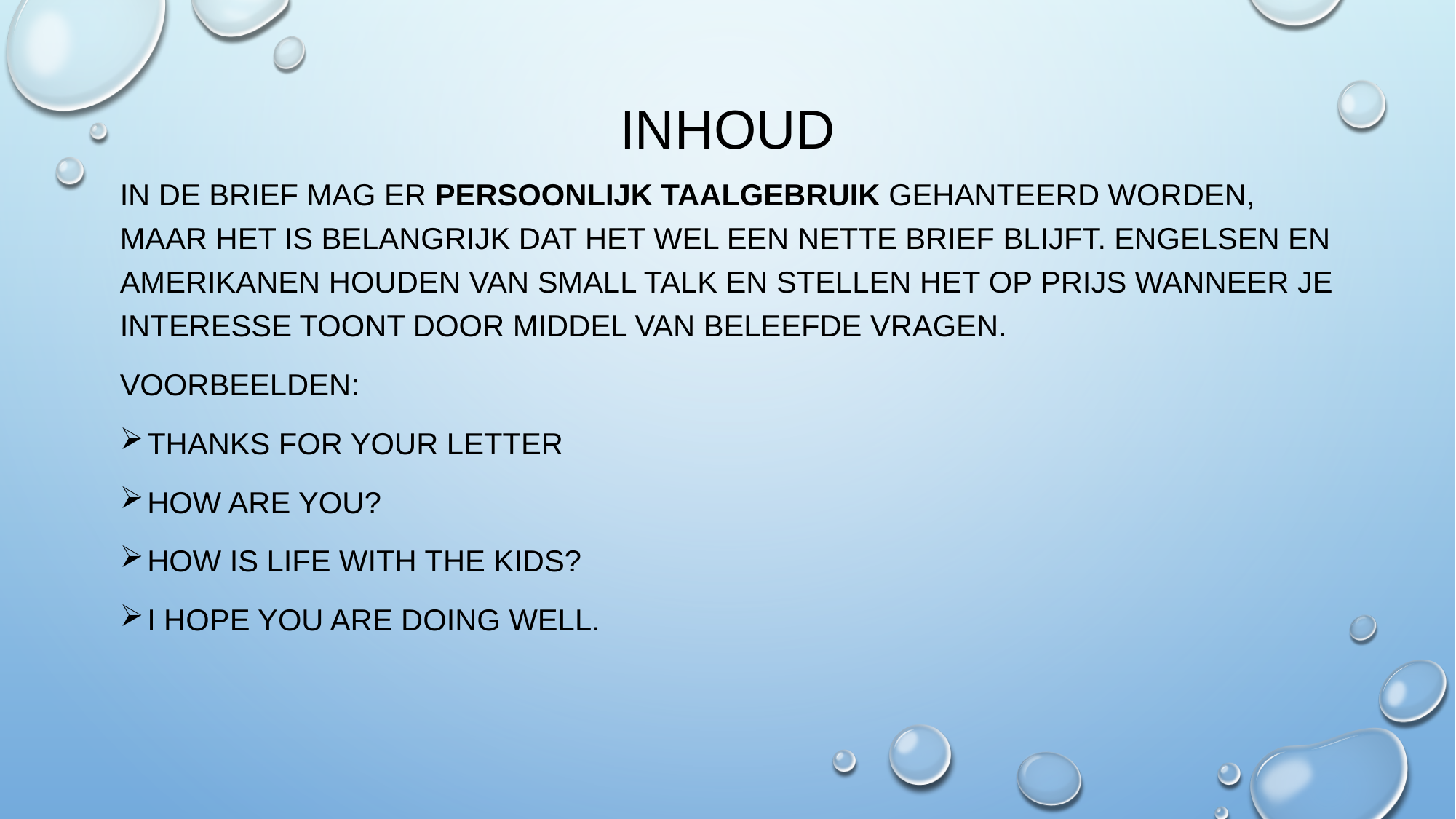

# Inhoud
In de brief mag er persoonlijk taalgebruik gehanteerd worden, maar het is belangrijk dat het wel een nette brief blijft. Engelsen en Amerikanen houden van small talk en stellen het op prijs wanneer je interesse toont door middel van beleefde vragen.
Voorbeelden:
Thanks for your letter
How are you?
How is life with the kids?
I hope you are doing well.